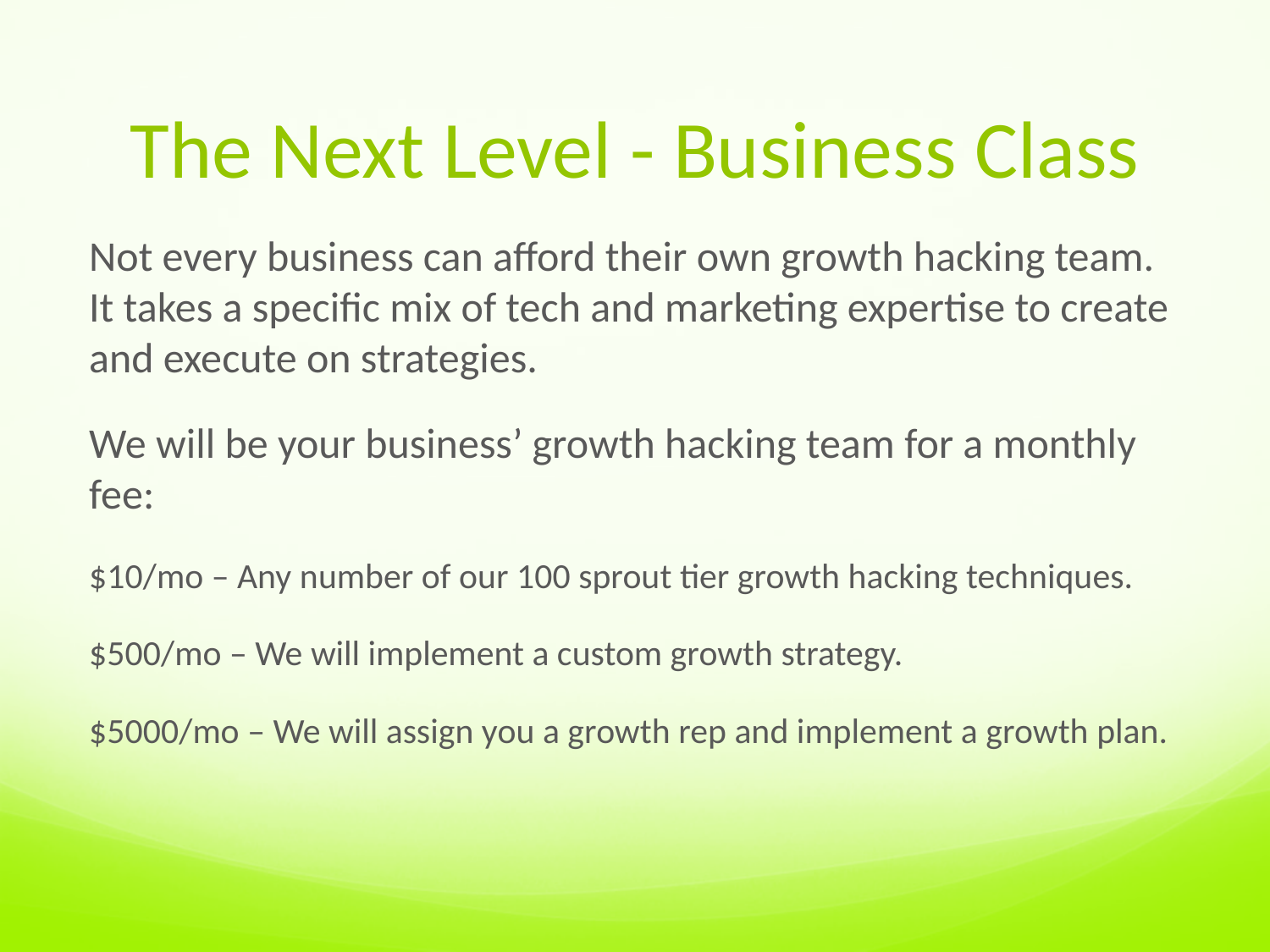

# The Next Level - Business Class
Not every business can afford their own growth hacking team. It takes a specific mix of tech and marketing expertise to create and execute on strategies.
We will be your business’ growth hacking team for a monthly fee:
$10/mo – Any number of our 100 sprout tier growth hacking techniques.
$500/mo – We will implement a custom growth strategy.
$5000/mo – We will assign you a growth rep and implement a growth plan.